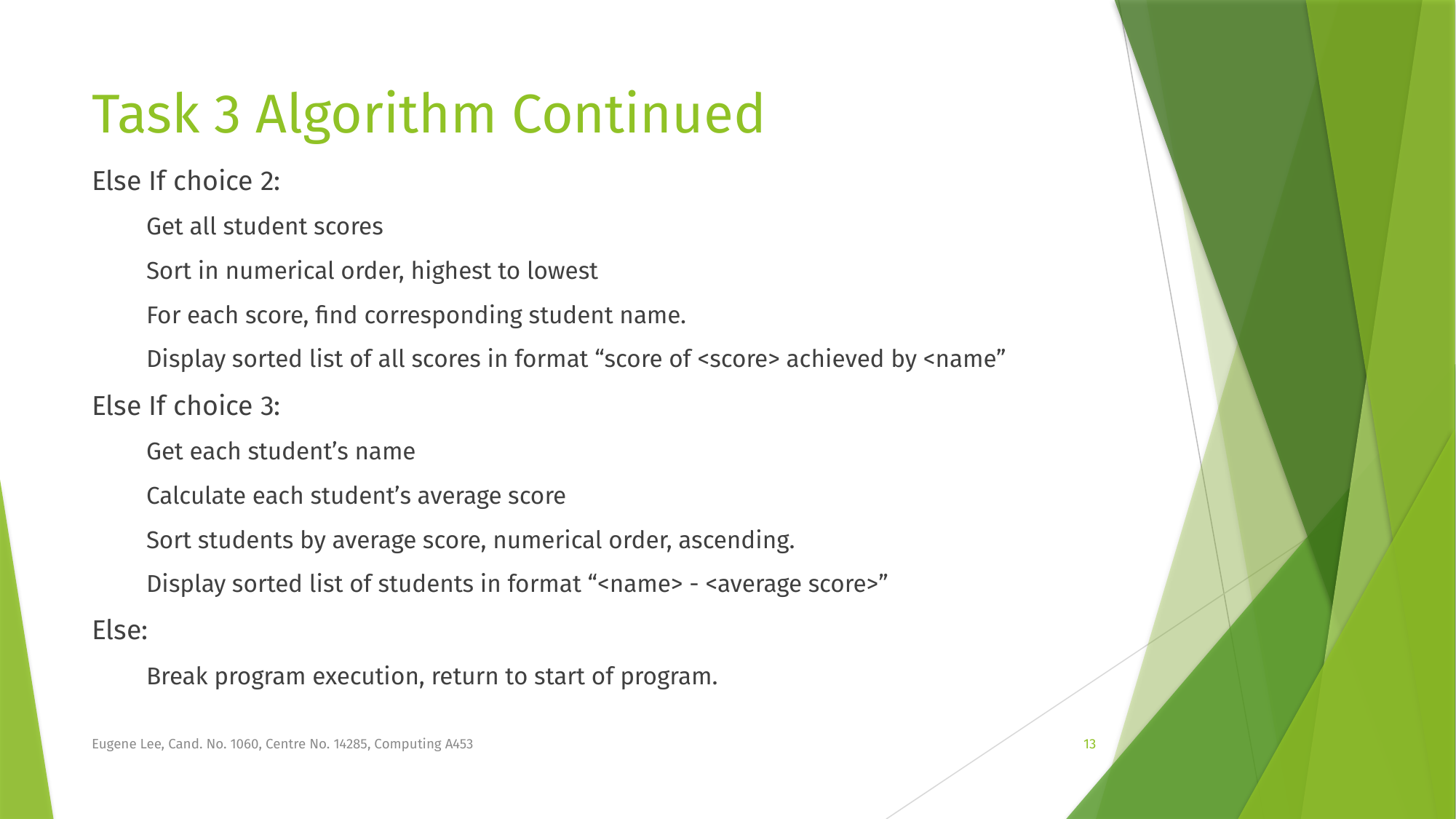

# Task 3 Algorithm Continued
Else If choice 2:
Get all student scores
Sort in numerical order, highest to lowest
For each score, find corresponding student name.
Display sorted list of all scores in format “score of <score> achieved by <name”
Else If choice 3:
Get each student’s name
Calculate each student’s average score
Sort students by average score, numerical order, ascending.
Display sorted list of students in format “<name> - <average score>”
Else:
Break program execution, return to start of program.
Eugene Lee, Cand. No. 1060, Centre No. 14285, Computing A453
13